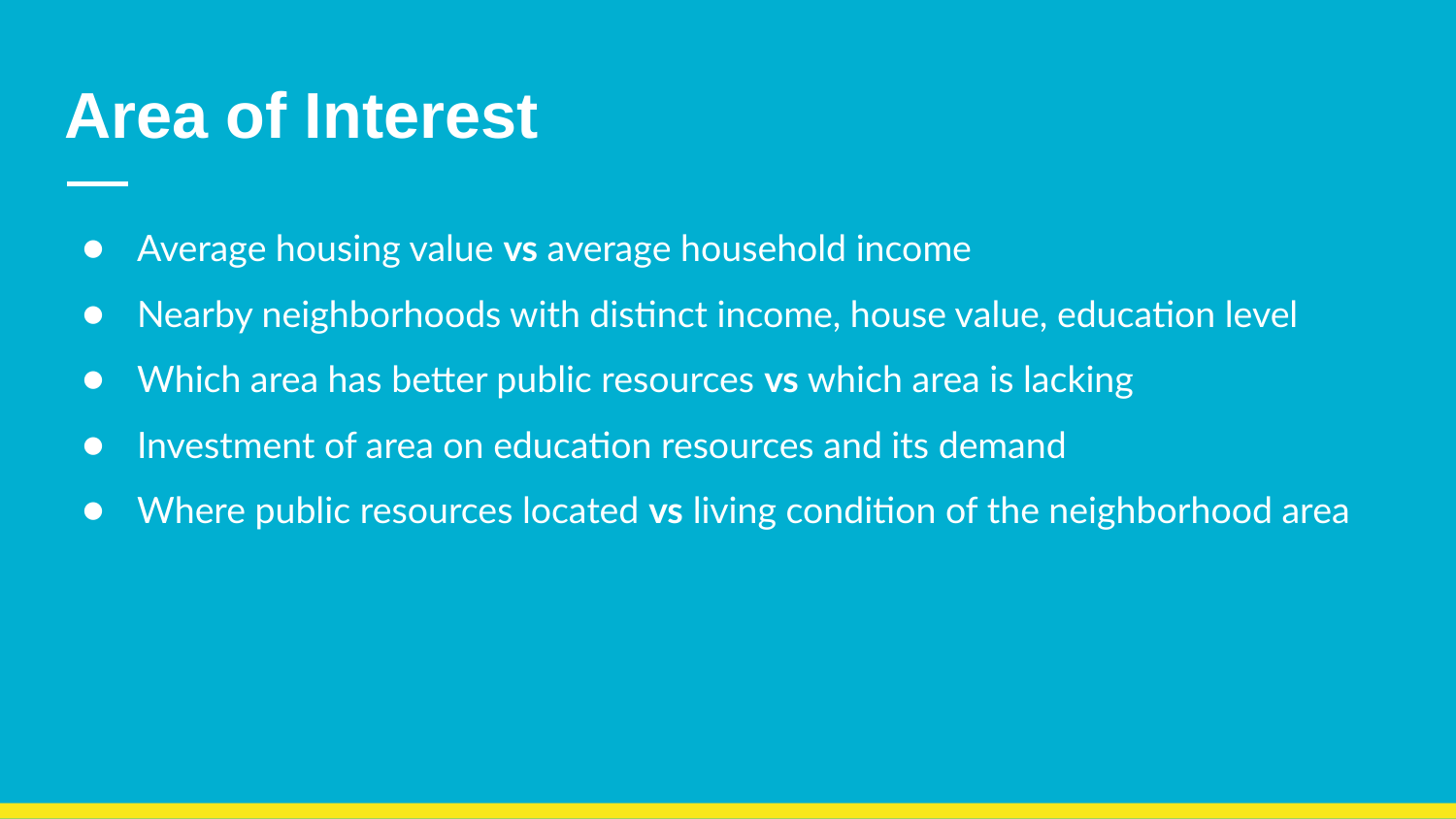

# Area of Interest
Average housing value vs average household income
Nearby neighborhoods with distinct income, house value, education level
Which area has better public resources vs which area is lacking
Investment of area on education resources and its demand
Where public resources located vs living condition of the neighborhood area